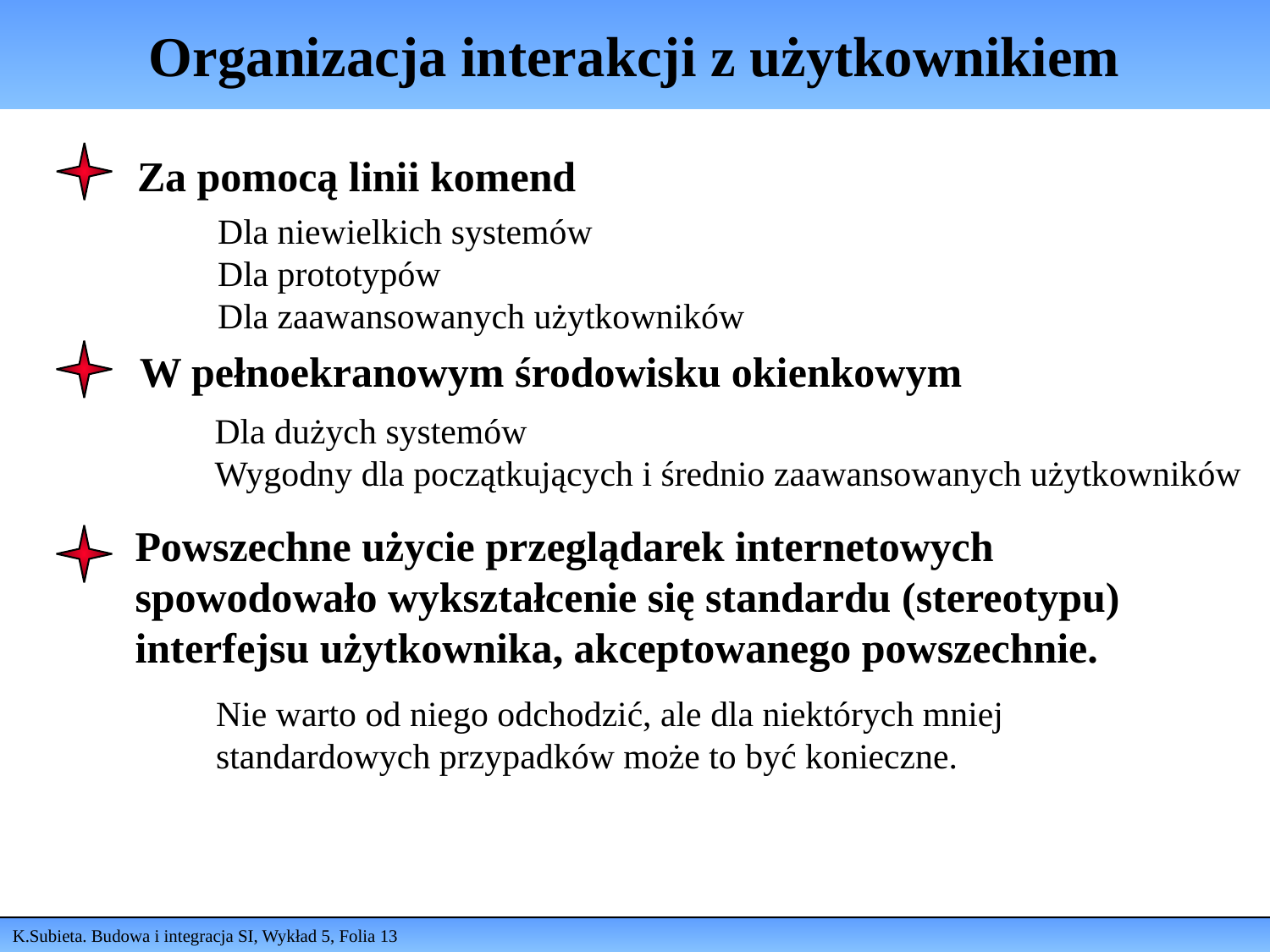

# Organizacja interakcji z użytkownikiem

Za pomocą linii komend
Dla niewielkich systemów
Dla prototypów
Dla zaawansowanych użytkowników
W pełnoekranowym środowisku okienkowym

Dla dużych systemów
Wygodny dla początkujących i średnio zaawansowanych użytkowników
Powszechne użycie przeglądarek internetowych spowodowało wykształcenie się standardu (stereotypu) interfejsu użytkownika, akceptowanego powszechnie.

Nie warto od niego odchodzić, ale dla niektórych mniej standardowych przypadków może to być konieczne.